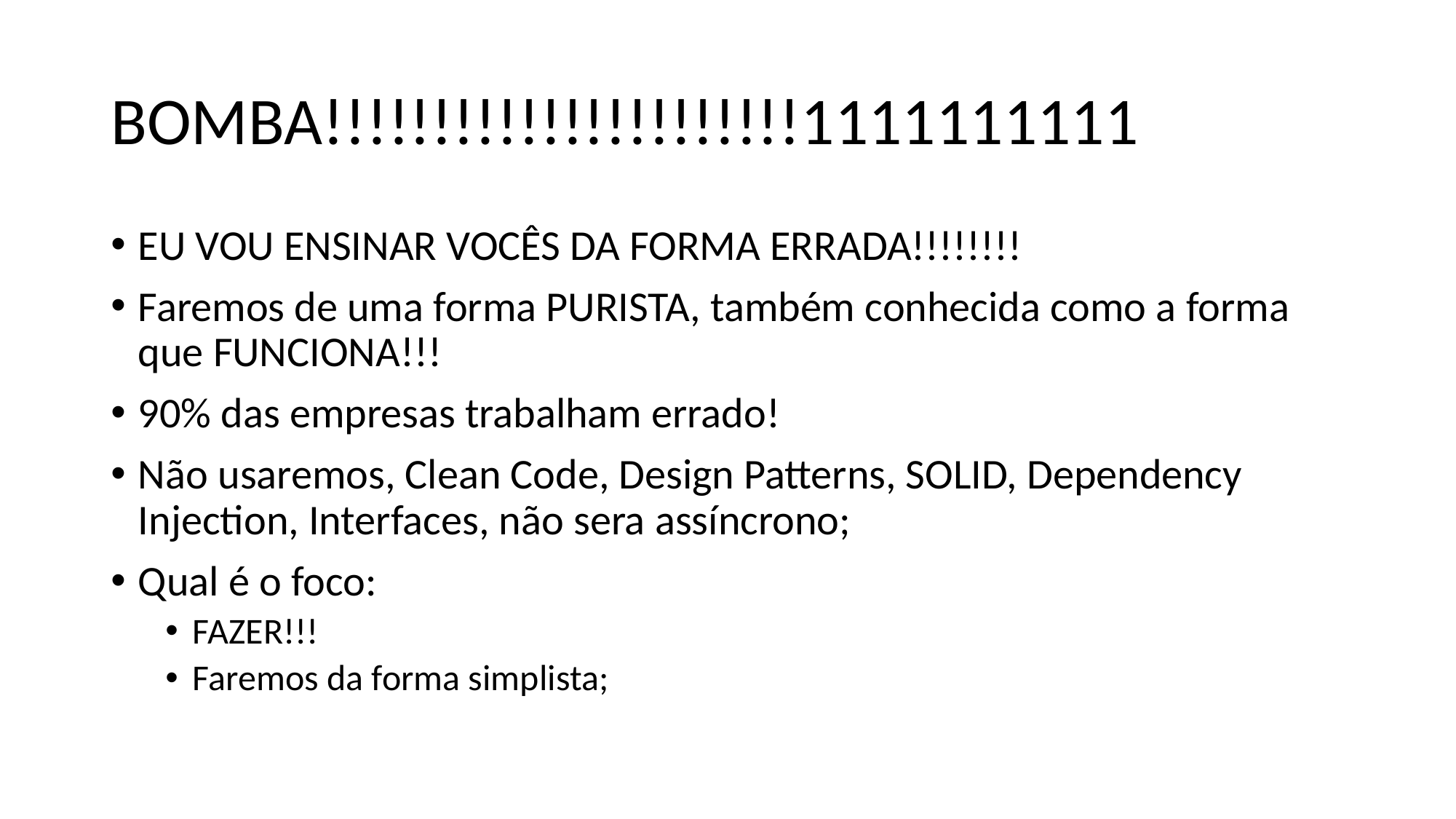

# BOMBA!!!!!!!!!!!!!!!!!!!!!!1111111111
EU VOU ENSINAR VOCÊS DA FORMA ERRADA!!!!!!!!
Faremos de uma forma PURISTA, também conhecida como a forma que FUNCIONA!!!
90% das empresas trabalham errado!
Não usaremos, Clean Code, Design Patterns, SOLID, Dependency Injection, Interfaces, não sera assíncrono;
Qual é o foco:
FAZER!!!
Faremos da forma simplista;